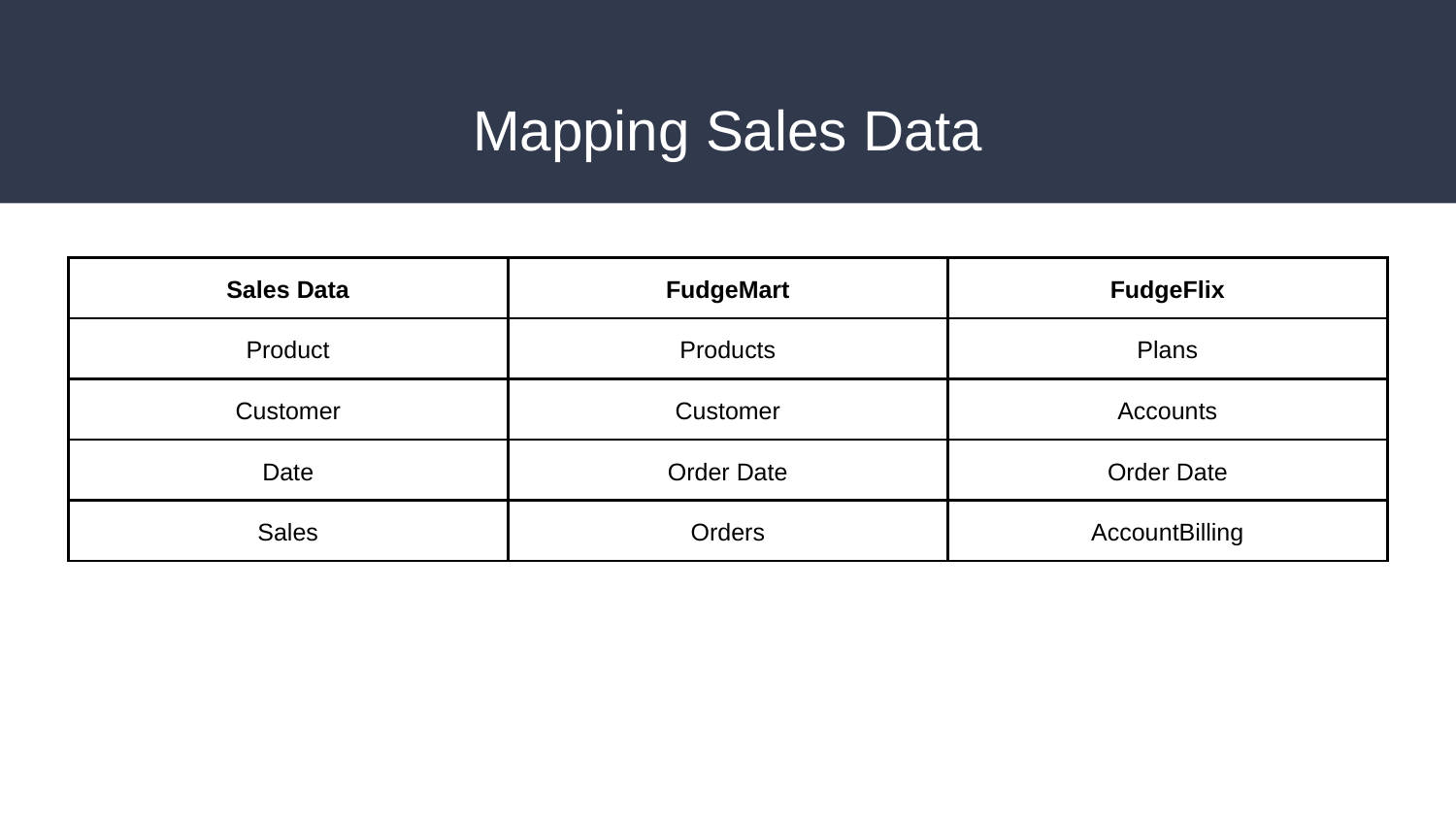

# Mapping Sales Data
| Sales Data | FudgeMart | FudgeFlix |
| --- | --- | --- |
| Product | Products | Plans |
| Customer | Customer | Accounts |
| Date | Order Date | Order Date |
| Sales | Orders | AccountBilling |